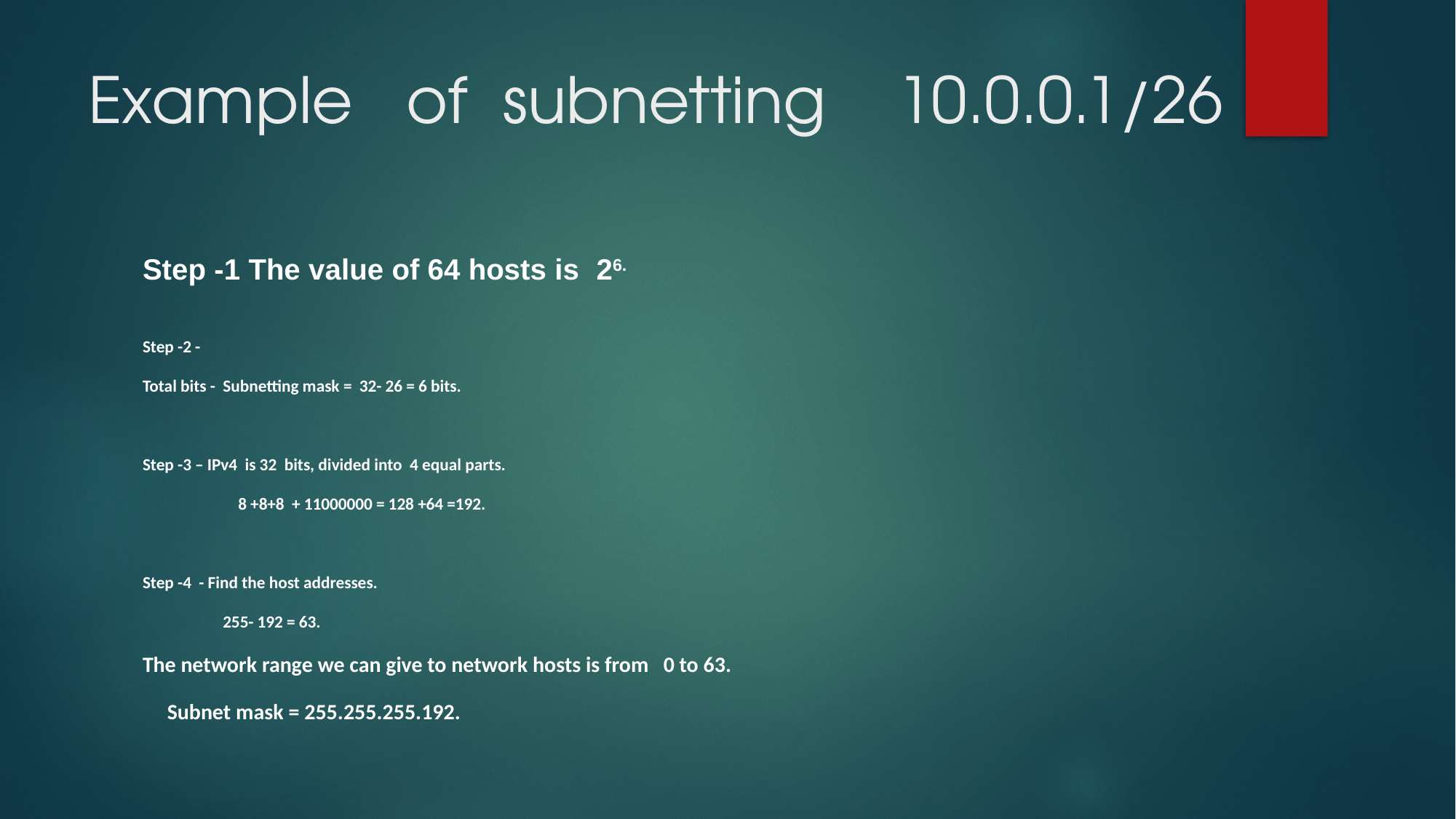

# Example   of  subnetting    10.0.0.1/26
Step -1 The value of 64 hosts is  26.

Step -2 -
Total bits -  Subnetting mask =  32- 26 = 6 bits.

Step -3 – IPv4  is 32  bits, divided into  4 equal parts.
                         8 +8+8  + 11000000 = 128 +64 =192.

Step -4  - Find the host addresses.
                     255- 192 = 63.
The network range we can give to network hosts is from   0 to 63.
     Subnet mask = 255.255.255.192.